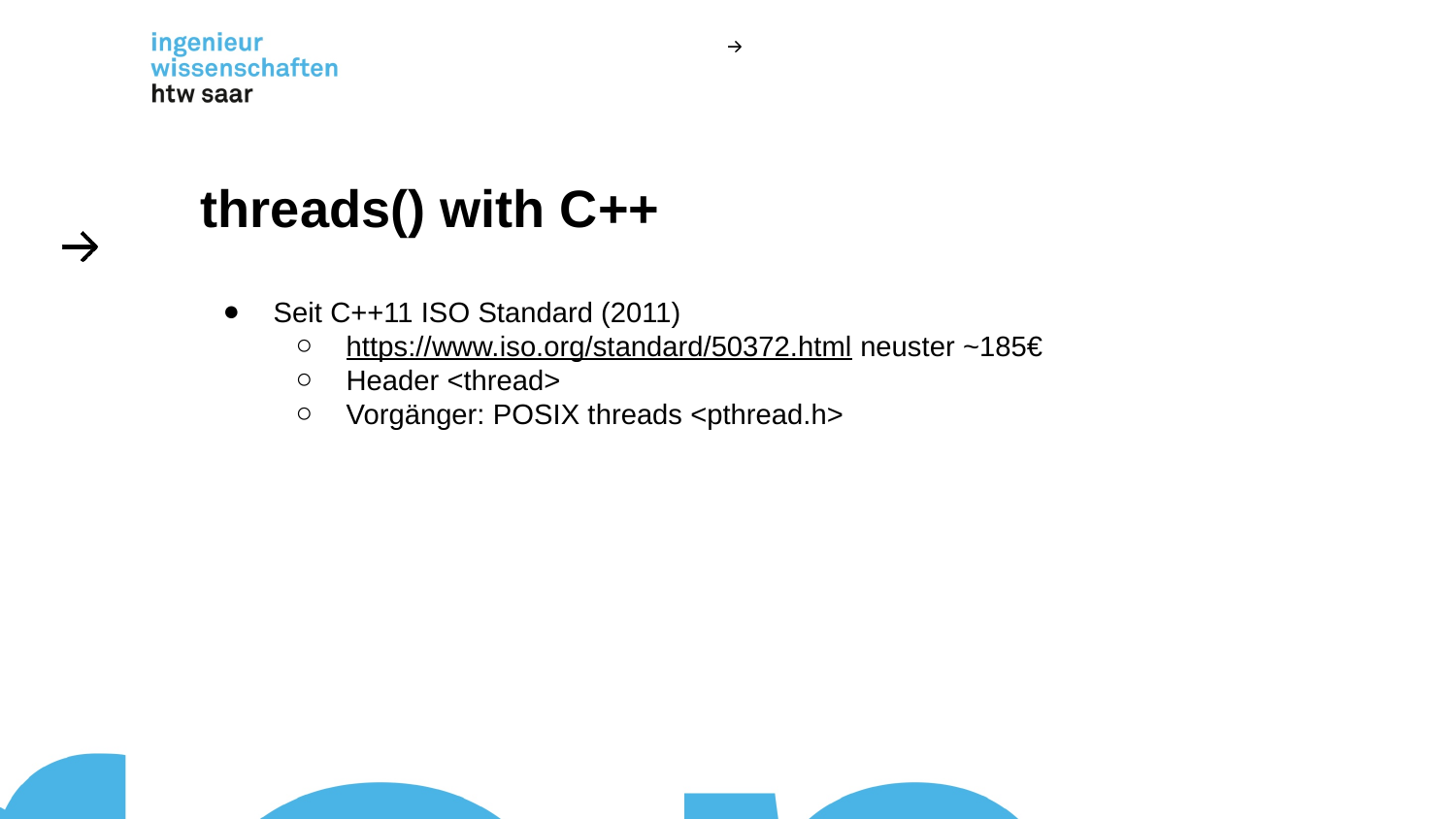

# threads() with C++
Seit C++11 ISO Standard (2011)
https://www.iso.org/standard/50372.html neuster ~185€
Header <thread>
Vorgänger: POSIX threads <pthread.h>